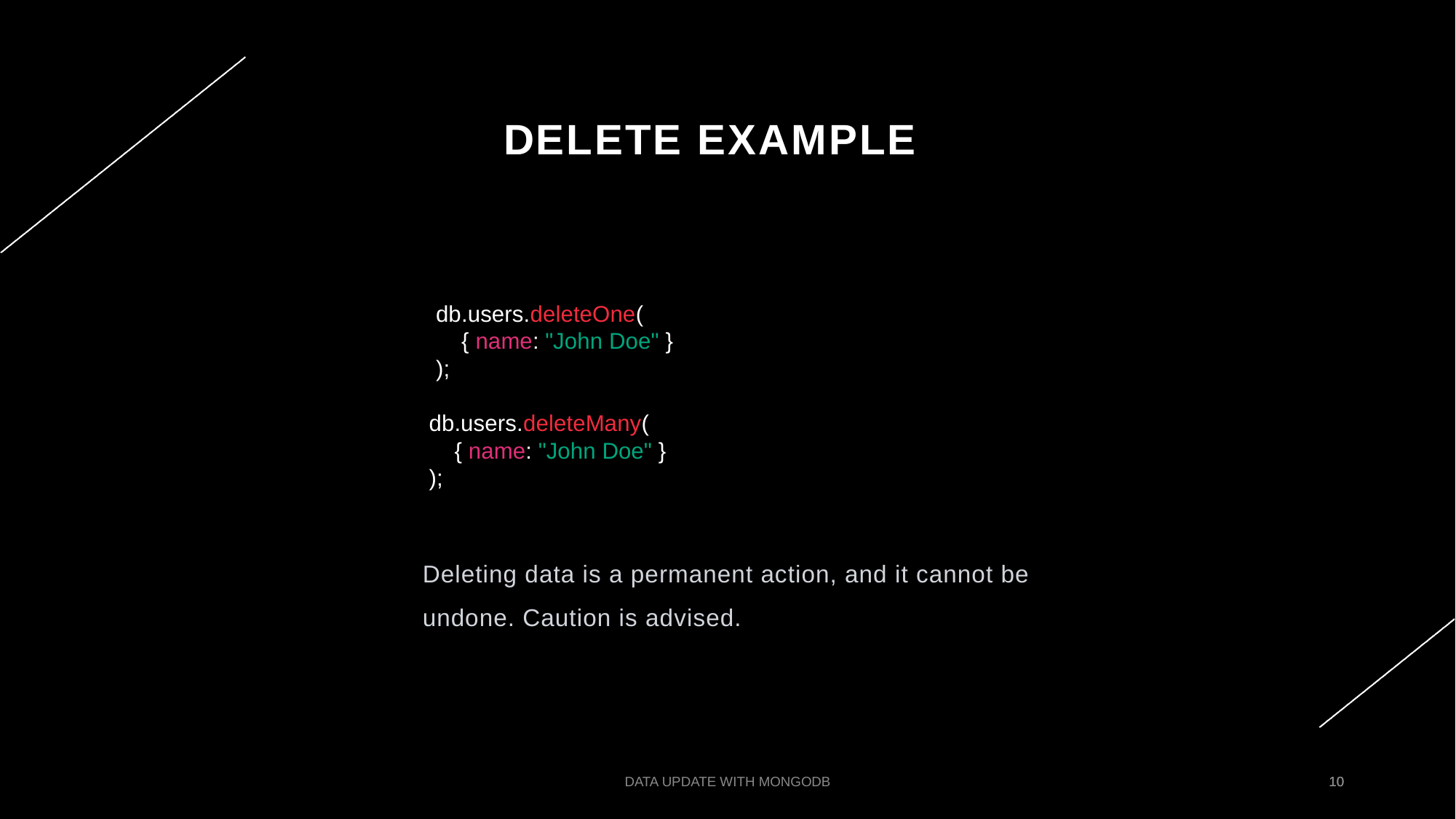

Delete Example
db.users.deleteOne(
    { name: "John Doe" }
);
db.users.deleteMany(
    { name: "John Doe" }
);

Deleting data is a permanent action, and it cannot be undone. Caution is advised.
DATA UPDATE WITH MONGODB
10
10